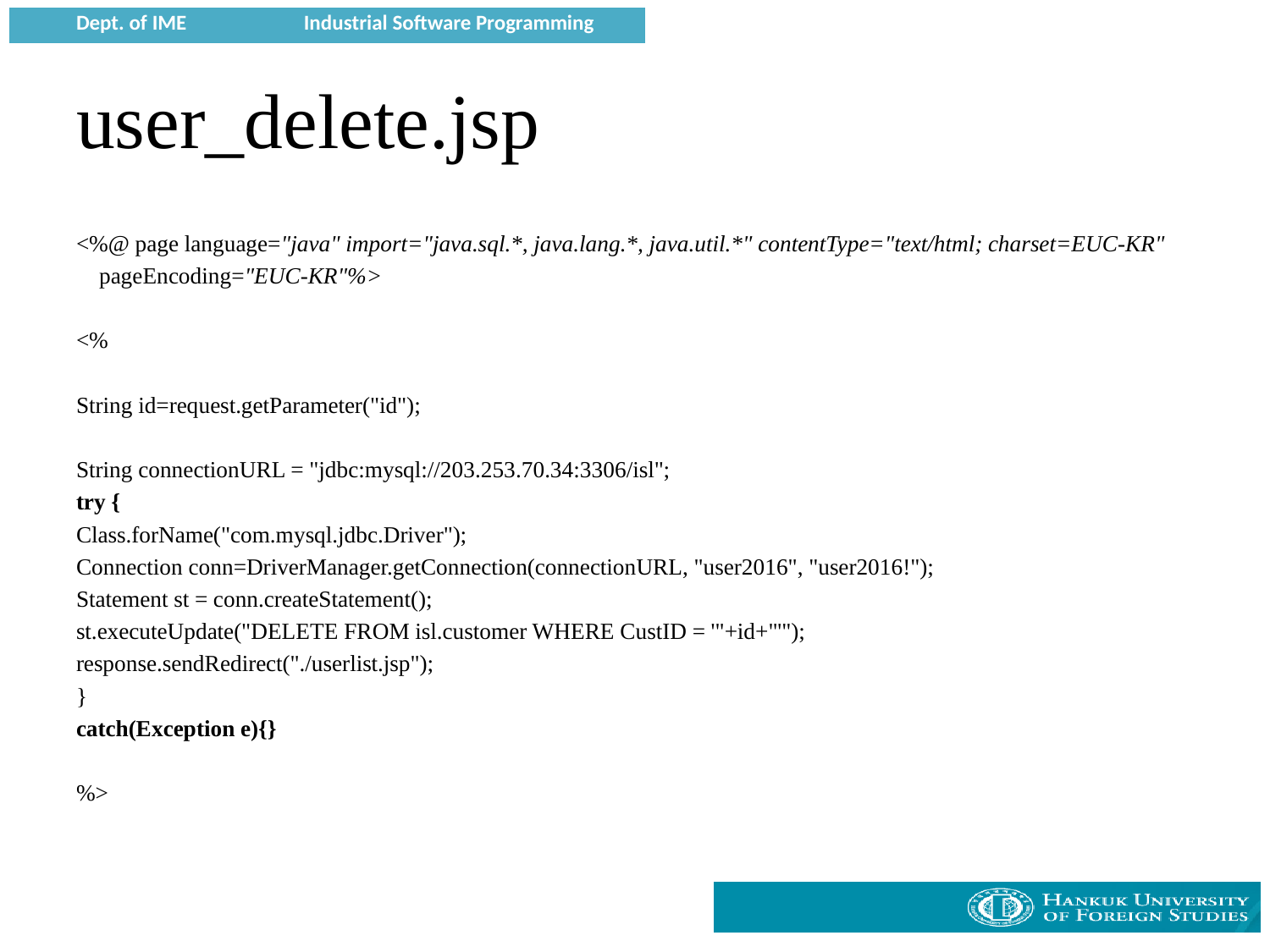

# user_delete.jsp
<%@ page language="java" import="java.sql.*, java.lang.*, java.util.*" contentType="text/html; charset=EUC-KR"
    pageEncoding="EUC-KR"%>

<%

String id=request.getParameter("id");

String connectionURL = "jdbc:mysql://203.253.70.34:3306/isl";
try {
Class.forName("com.mysql.jdbc.Driver");
Connection conn=DriverManager.getConnection(connectionURL, "user2016", "user2016!");
Statement st = conn.createStatement();
st.executeUpdate("DELETE FROM isl.customer WHERE CustID = '"+id+"'");
response.sendRedirect("./userlist.jsp");
}
catch(Exception e){}

%>